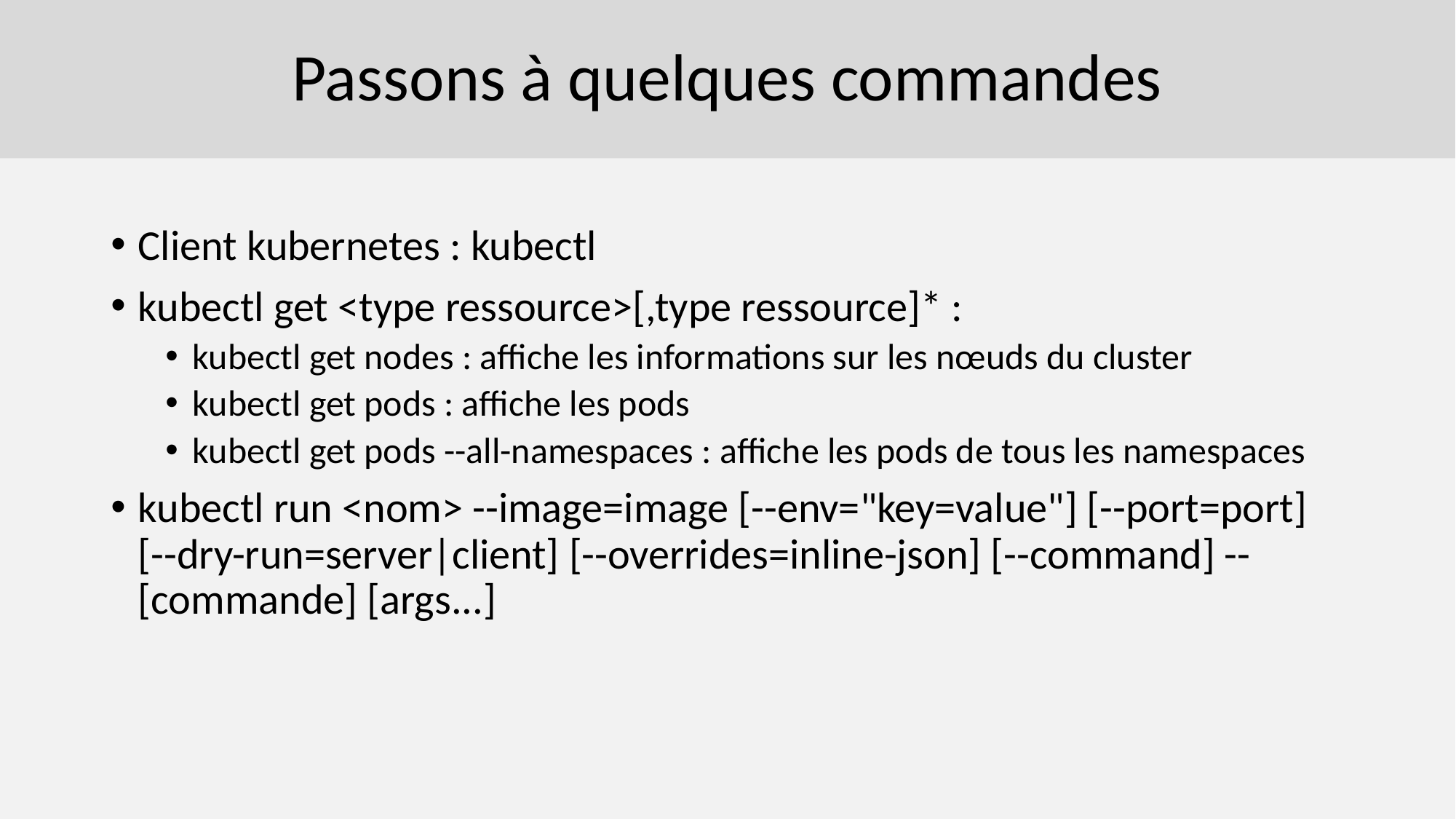

# Passons à quelques commandes
Client kubernetes : kubectl
kubectl get <type ressource>[,type ressource]* :
kubectl get nodes : affiche les informations sur les nœuds du cluster
kubectl get pods : affiche les pods
kubectl get pods --all-namespaces : affiche les pods de tous les namespaces
kubectl run <nom> --image=image [--env="key=value"] [--port=port] [--dry-run=server|client] [--overrides=inline-json] [--command] -- [commande] [args...]